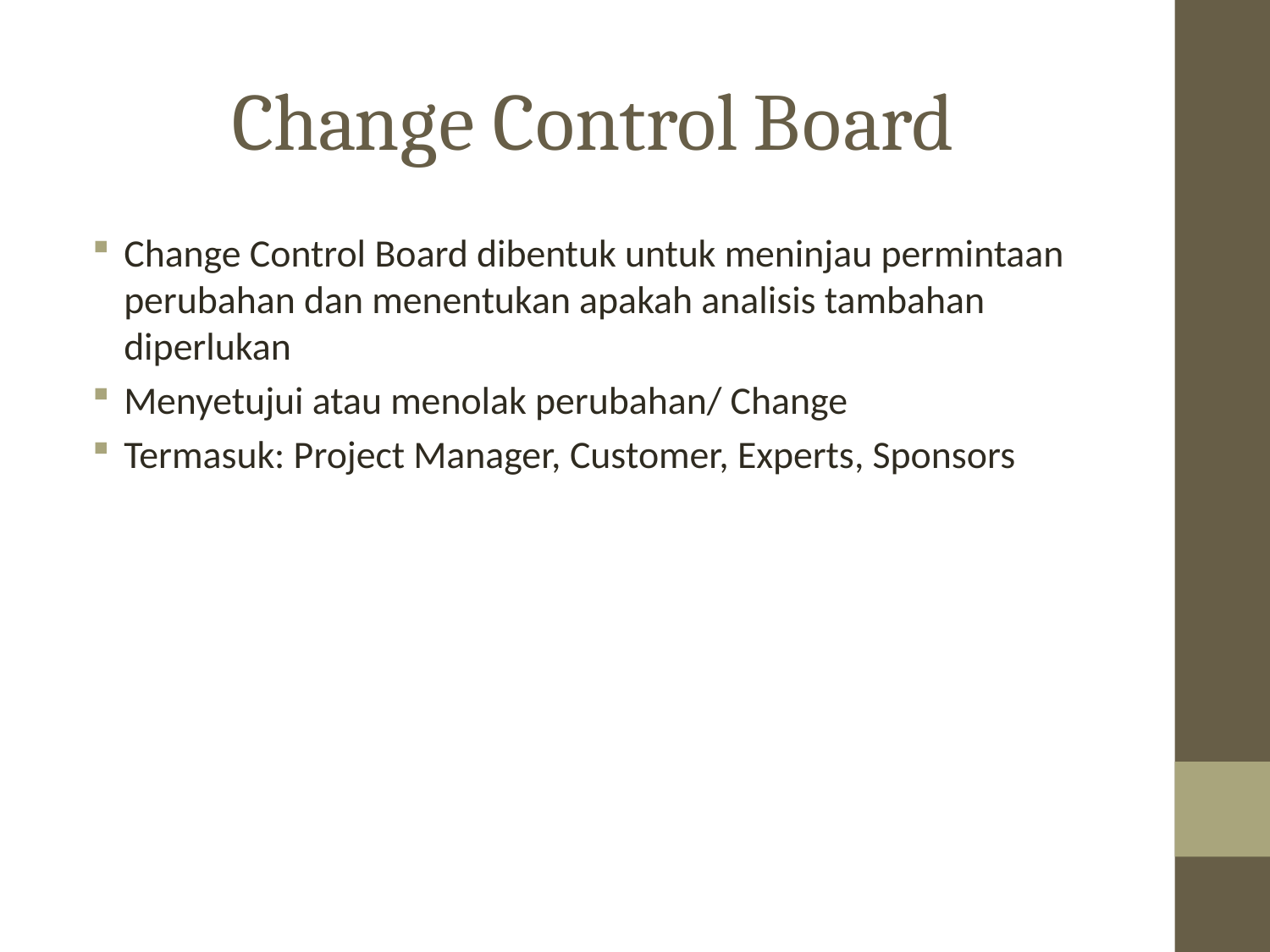

# Change Control Board
Change Control Board dibentuk untuk meninjau permintaan perubahan dan menentukan apakah analisis tambahan diperlukan
Menyetujui atau menolak perubahan/ Change
Termasuk: Project Manager, Customer, Experts, Sponsors